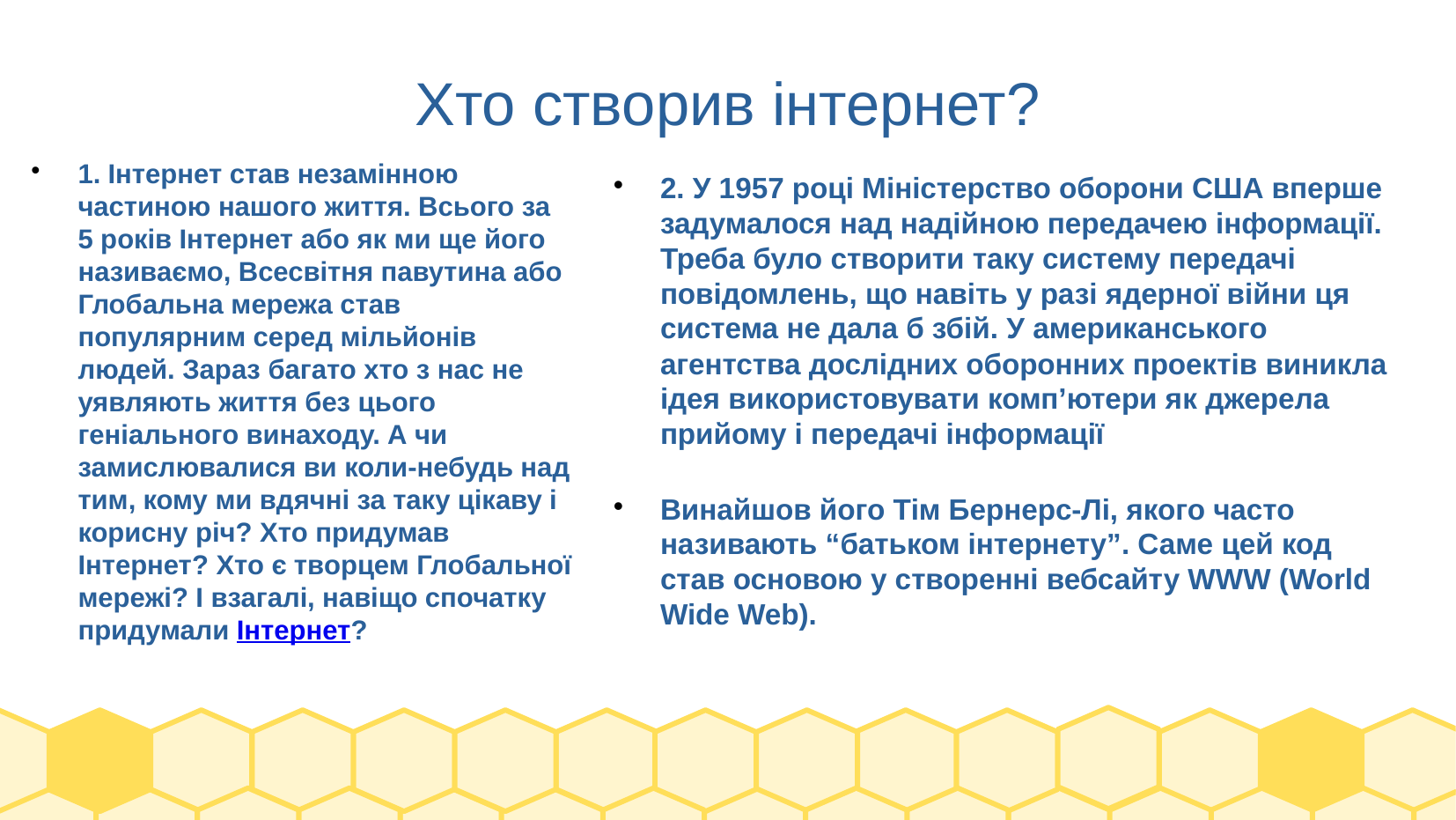

# Хто створив інтернет?
1. Інтернет став незамінною частиною нашого життя. Всього за 5 років Інтернет або як ми ще його називаємо, Всесвітня павутина або Глобальна мережа став популярним серед мільйонів людей. Зараз багато хто з нас не уявляють життя без цього геніального винаходу. А чи замислювалися ви коли-небудь над тим, кому ми вдячні за таку цікаву і корисну річ? Хто придумав Інтернет? Хто є творцем Глобальної мережі? І взагалі, навіщо спочатку придумали Інтернет?
2. У 1957 році Міністерство оборони США вперше задумалося над надійною передачею інформації. Треба було створити таку систему передачі повідомлень, що навіть у разі ядерної війни ця система не дала б збій. У американського агентства дослідних оборонних проектів виникла ідея використовувати комп’ютери як джерела прийому і передачі інформації
Винайшов його Тім Бернерс-Лі, якого часто називають “батьком інтернету”. Саме цей код став основою у створенні вебсайту WWW (World Wide Web).